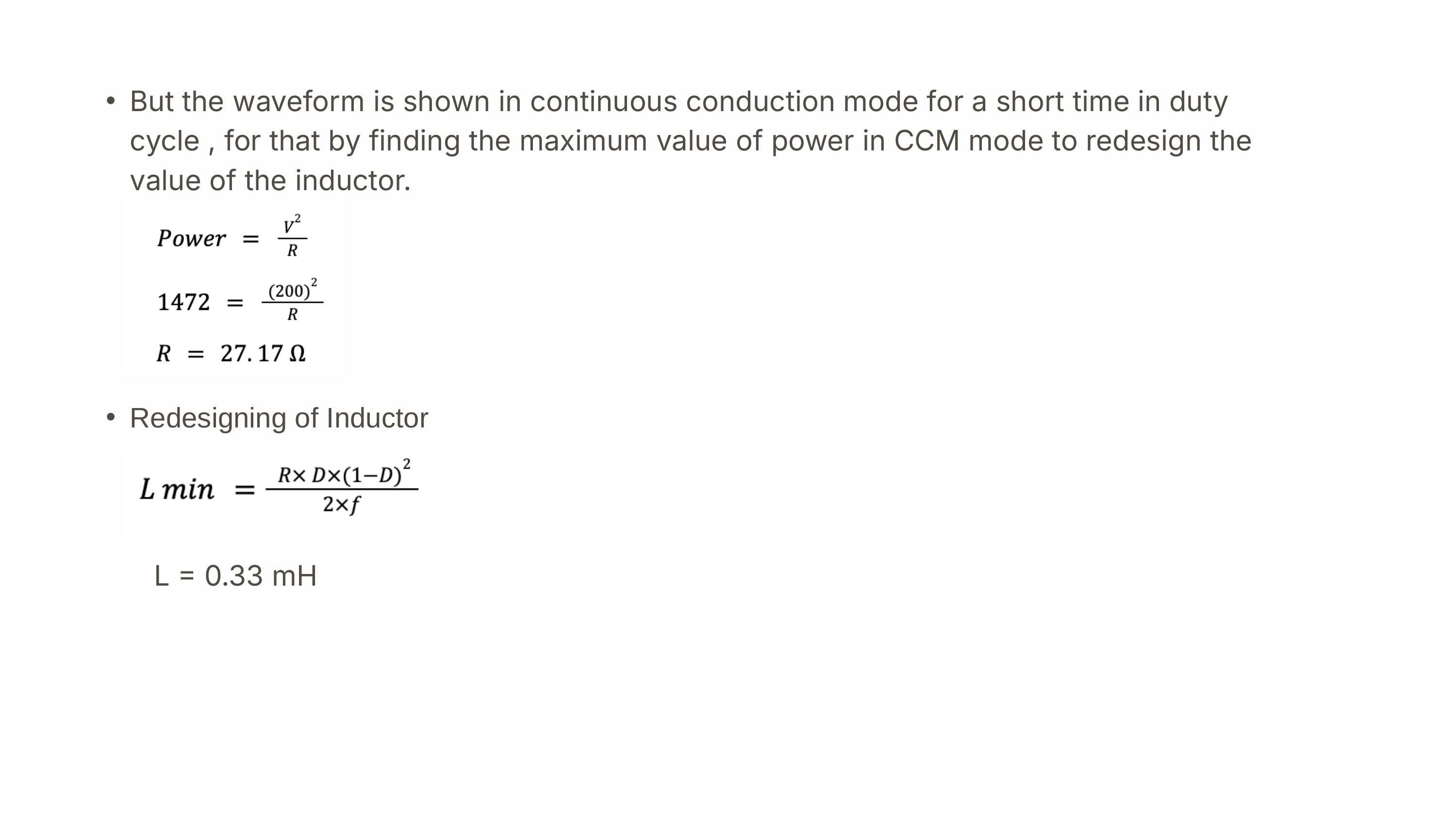

But the waveform is shown in continuous conduction mode for a short time in duty cycle , for that by finding the maximum value of power in CCM mode to redesign the value of the inductor.

Redesigning of Inductor

         L = 0.33 mH